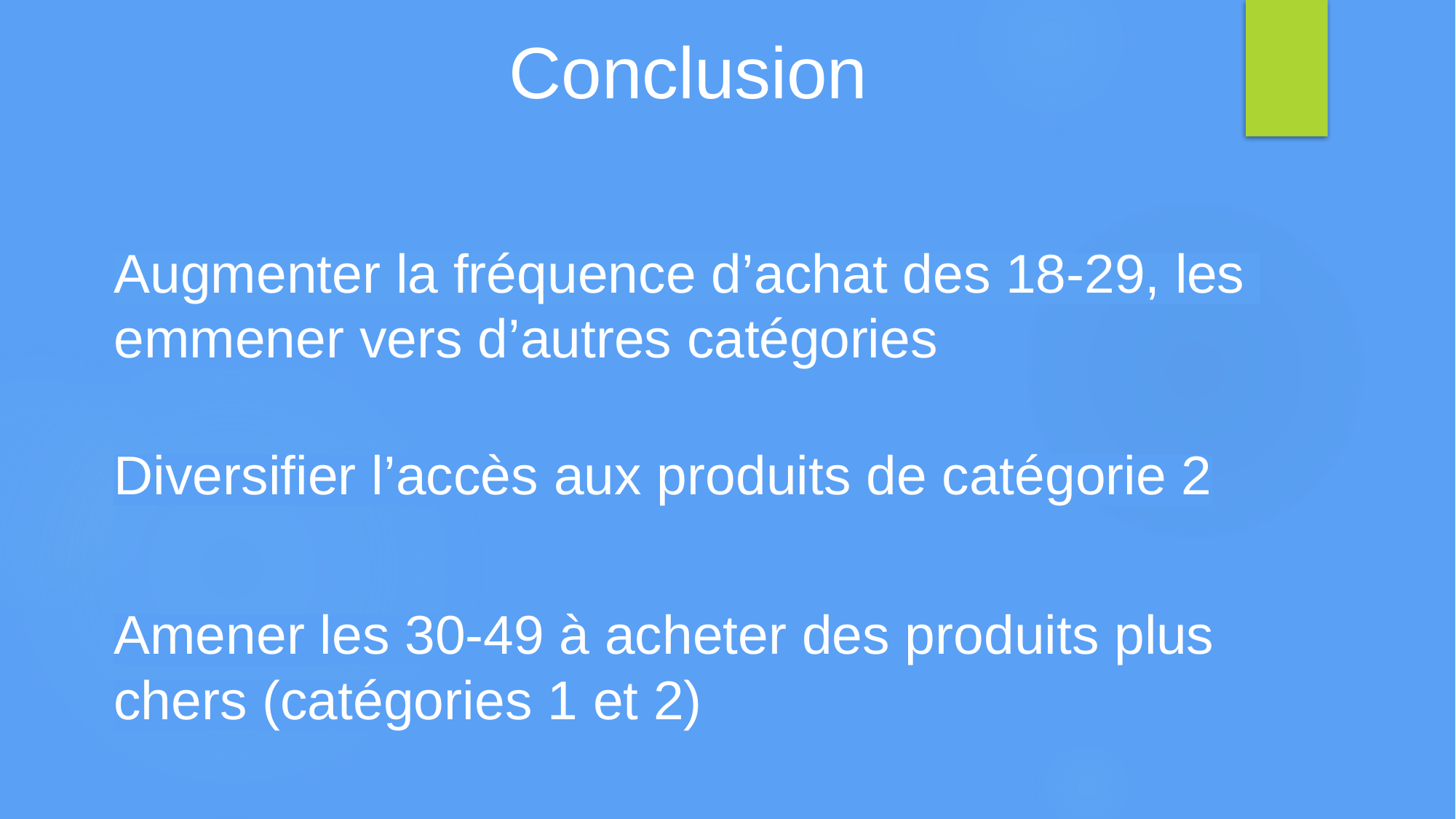

Conclusion
Augmenter la fréquence d’achat des 18-29, les
emmener vers d’autres catégories
Diversifier l’accès aux produits de catégorie 2
Amener les 30-49 à acheter des produits plus
chers (catégories 1 et 2)